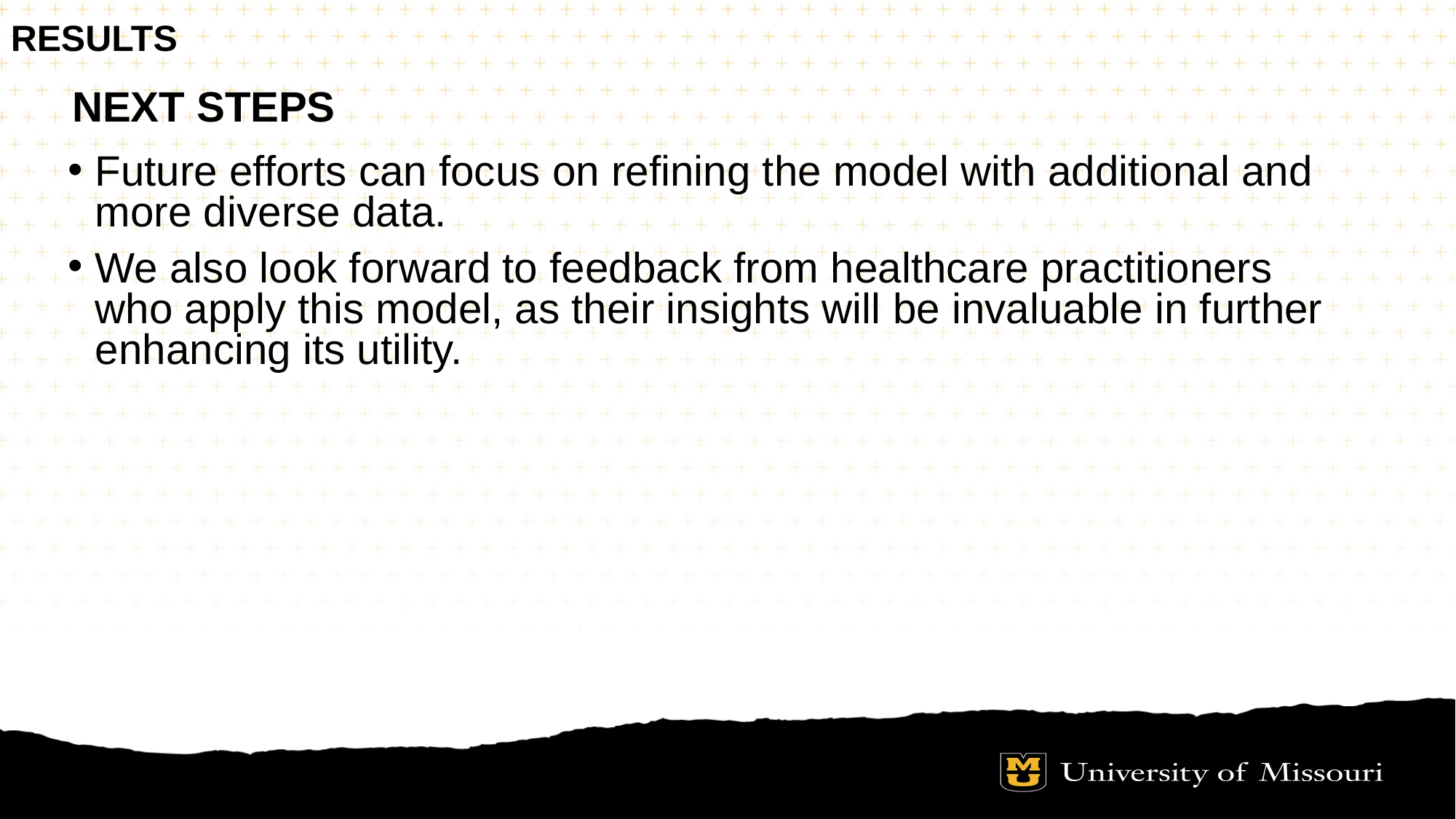

Results
Next Steps
Future efforts can focus on refining the model with additional and more diverse data.
We also look forward to feedback from healthcare practitioners who apply this model, as their insights will be invaluable in further enhancing its utility.